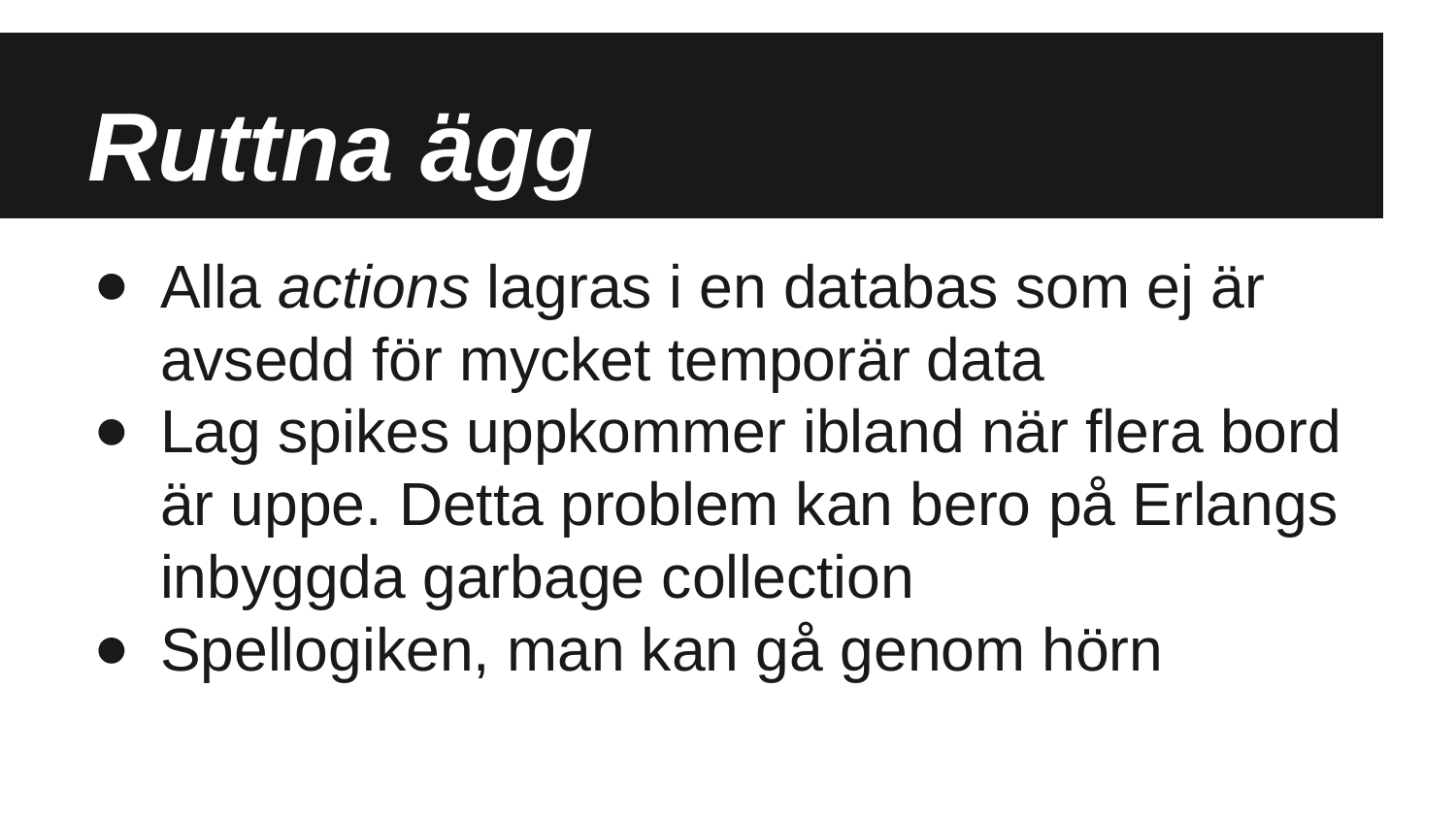

# Ruttna ägg
Alla actions lagras i en databas som ej är avsedd för mycket temporär data
Lag spikes uppkommer ibland när flera bord är uppe. Detta problem kan bero på Erlangs inbyggda garbage collection
Spellogiken, man kan gå genom hörn